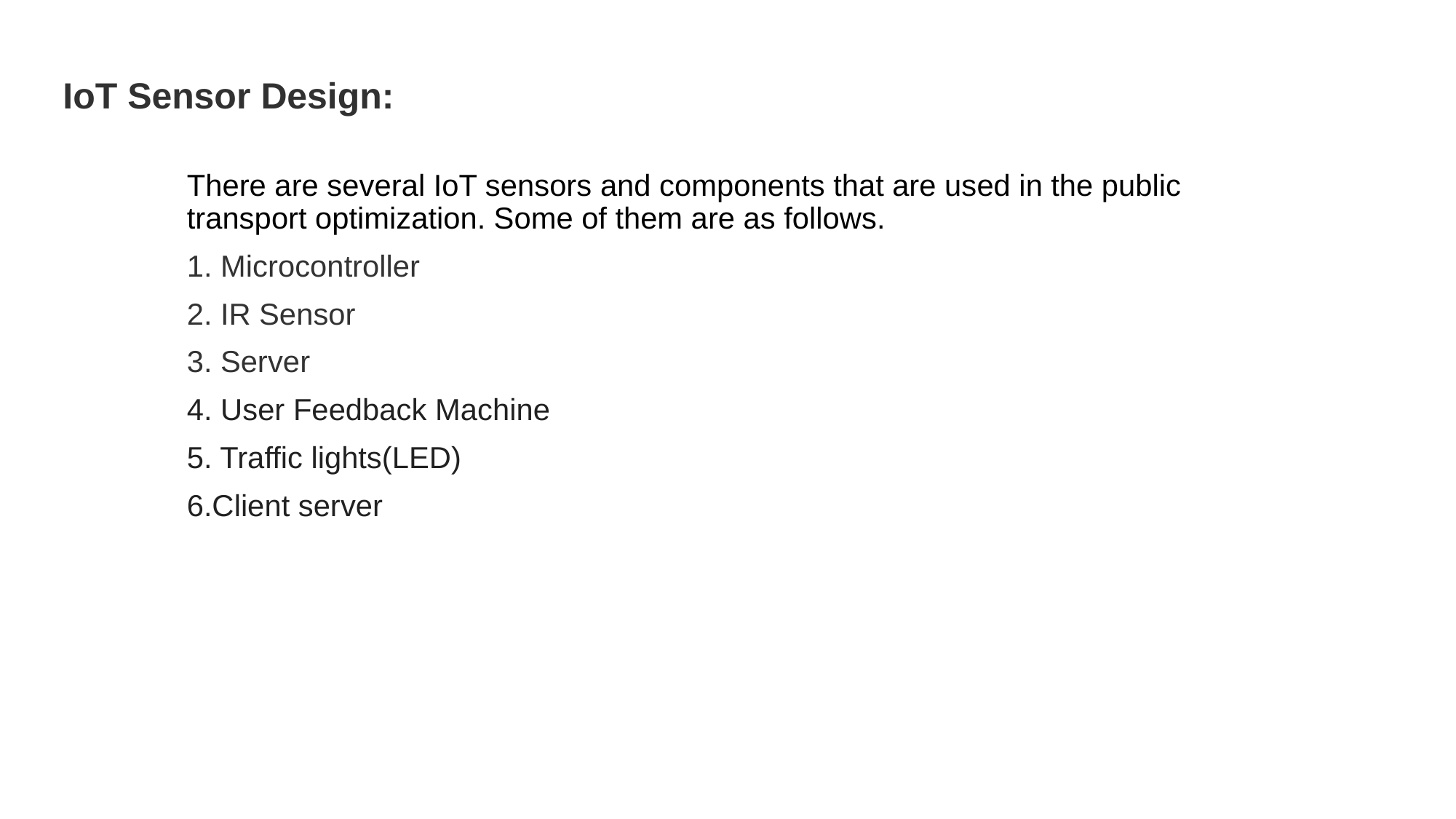

# IoT Sensor Design:
There are several IoT sensors and components that are used in the public transport optimization. Some of them are as follows.
1. Microcontroller
2. IR Sensor
3. Server
4. User Feedback Machine
5. Traffic lights(LED)
6.Client server